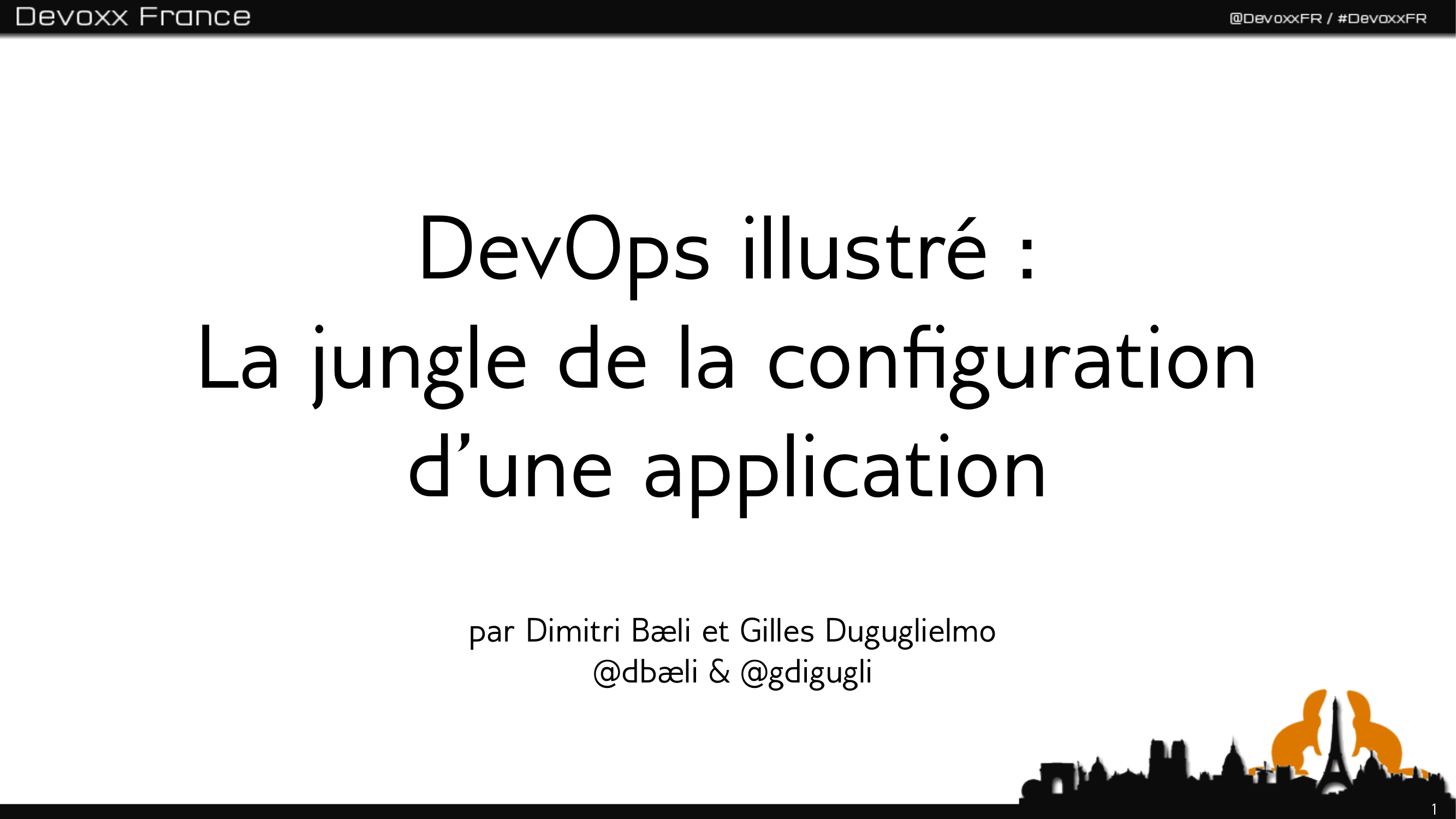

# DevOps illustré : La jungle de la configuration d’une application
par Dimitri Baeli et Gilles Duguglielmo
@dbaeli & @gdigugli
1